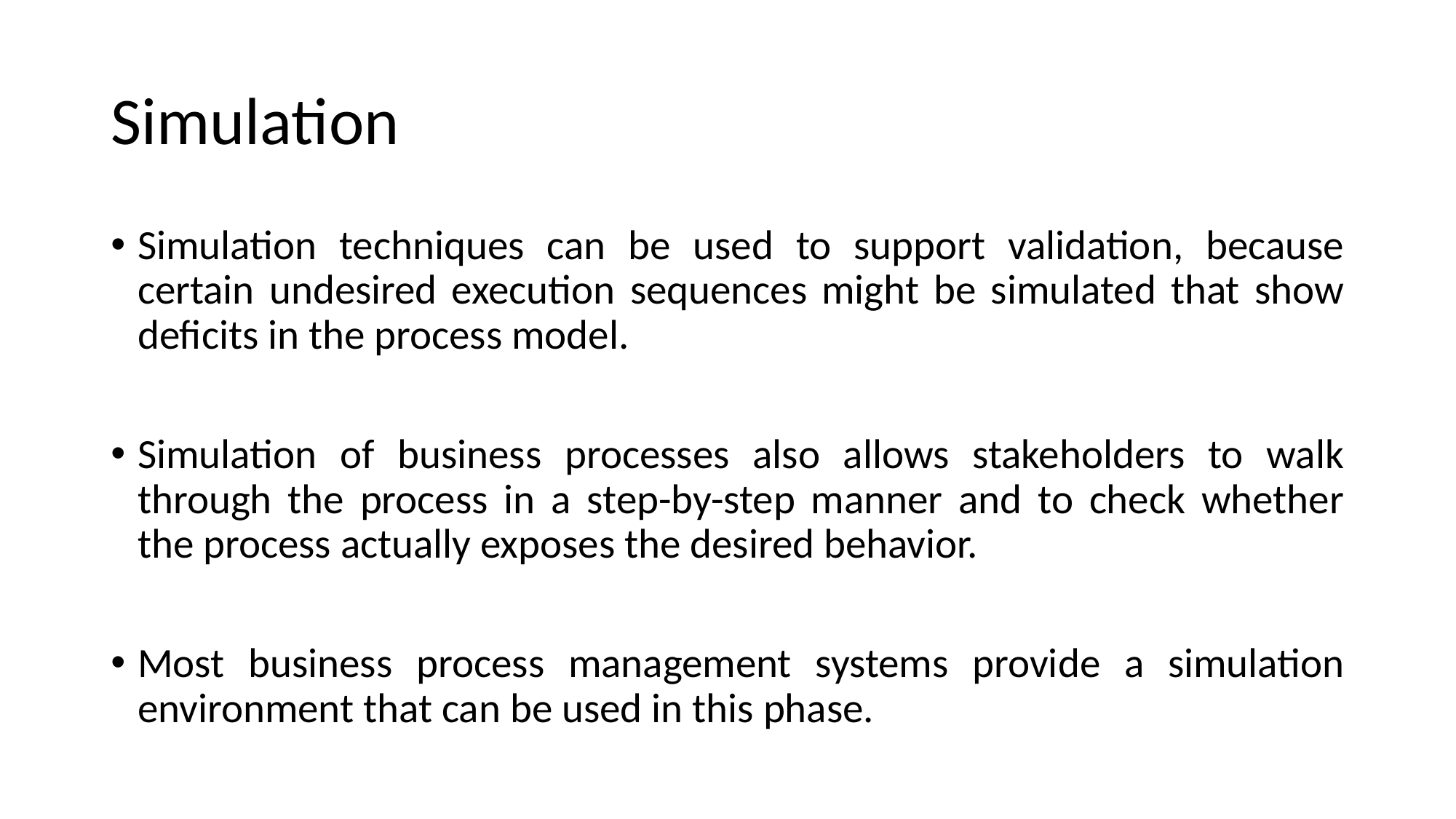

# Simulation
Simulation techniques can be used to support validation, because certain undesired execution sequences might be simulated that show deficits in the process model.

Simulation of business processes also allows stakeholders to walk through the process in a step-by-step manner and to check whether the process actually exposes the desired behavior.

Most business process management systems provide a simulation environment that can be used in this phase.